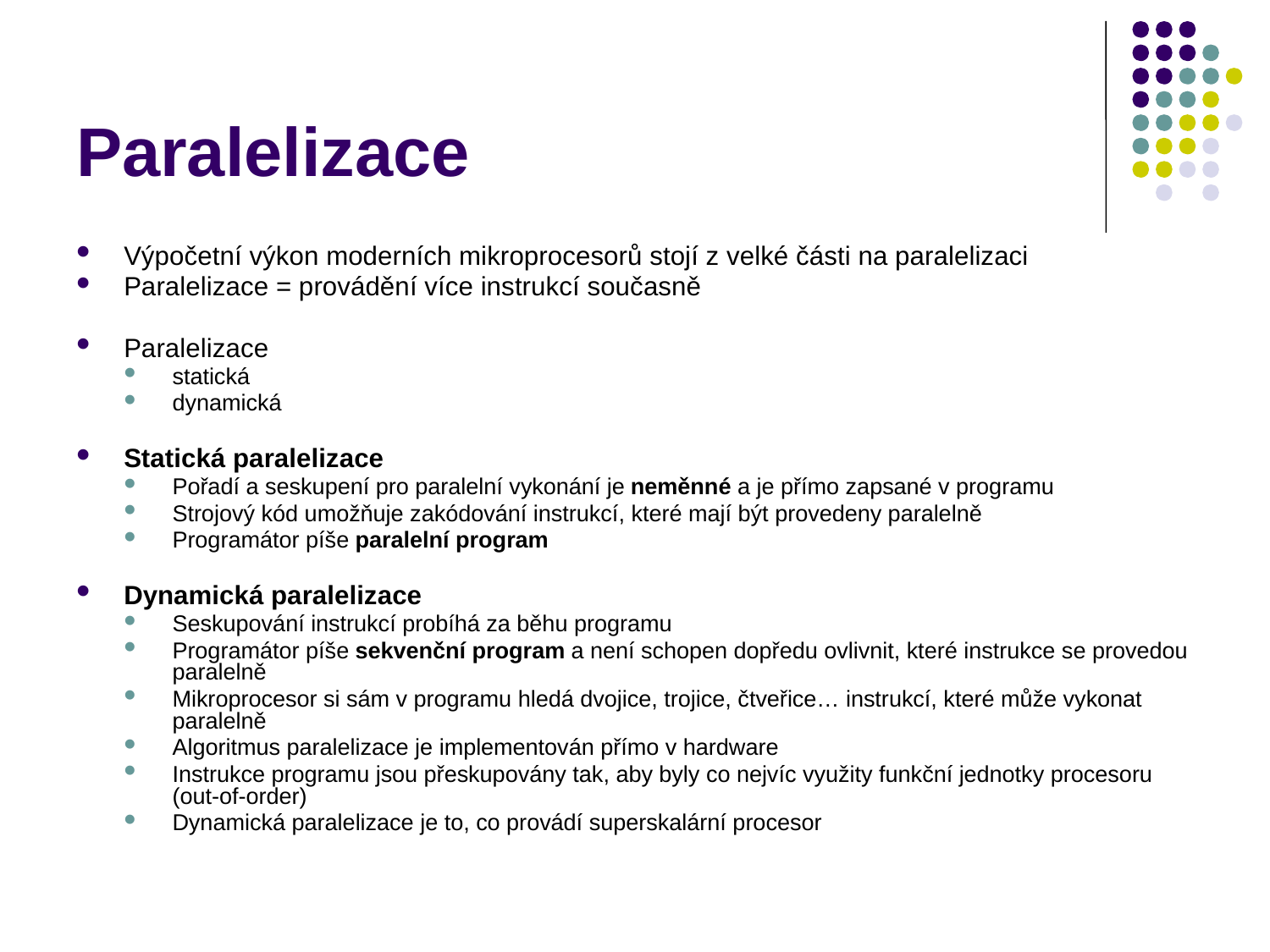

# Paralelizace
Výpočetní výkon moderních mikroprocesorů stojí z velké části na paralelizaci
Paralelizace = provádění více instrukcí současně

Paralelizace
statická
dynamická

Statická paralelizace
Pořadí a seskupení pro paralelní vykonání je neměnné a je přímo zapsané v programu
Strojový kód umožňuje zakódování instrukcí, které mají být provedeny paralelně
Programátor píše paralelní program

Dynamická paralelizace
Seskupování instrukcí probíhá za běhu programu
Programátor píše sekvenční program a není schopen dopředu ovlivnit, které instrukce se provedou paralelně
Mikroprocesor si sám v programu hledá dvojice, trojice, čtveřice… instrukcí, které může vykonat paralelně
Algoritmus paralelizace je implementován přímo v hardware
Instrukce programu jsou přeskupovány tak, aby byly co nejvíc využity funkční jednotky procesoru (out-of-order)
Dynamická paralelizace je to, co provádí superskalární procesor